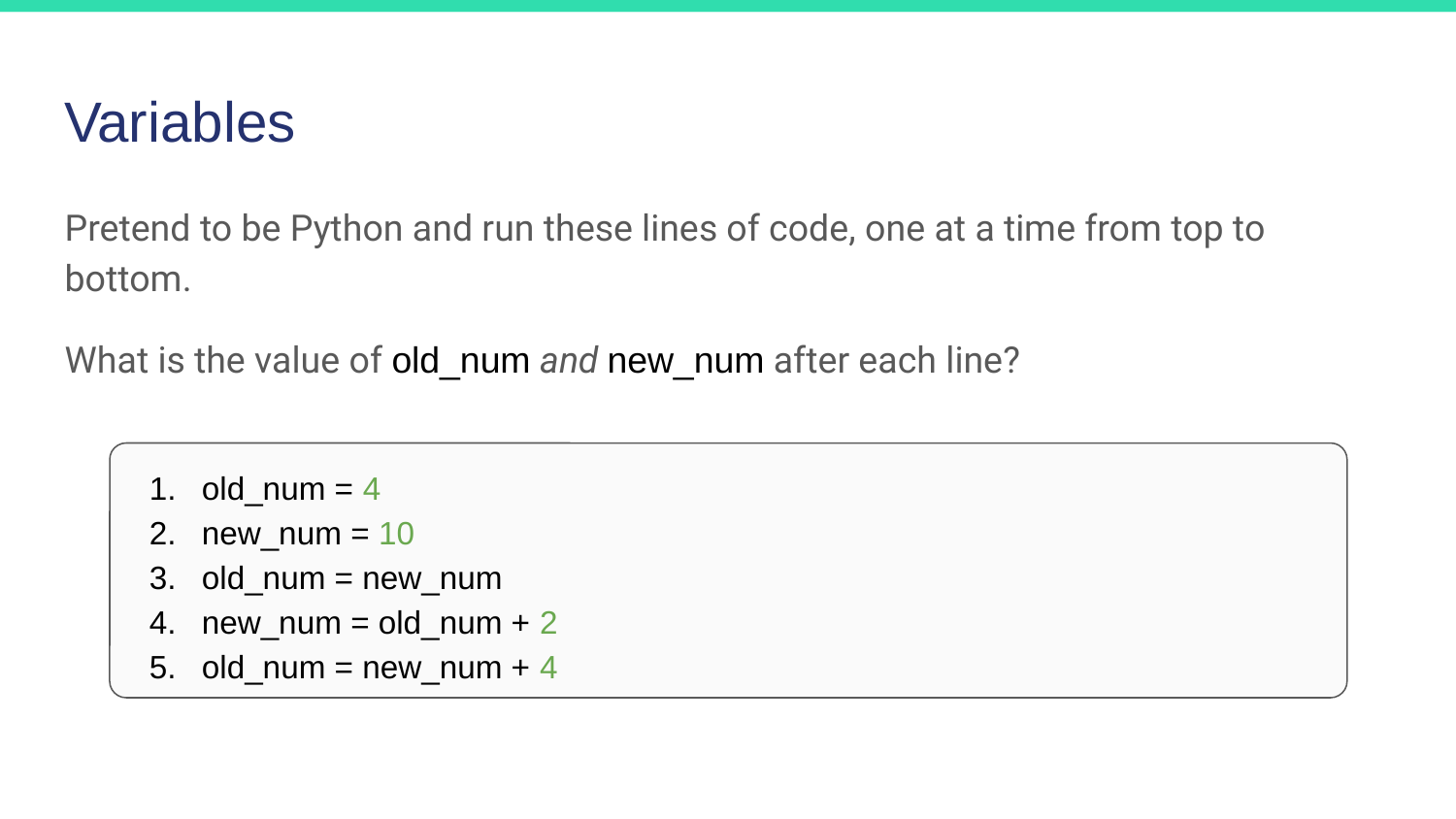

# Variables

Pretend to be Python and run these lines of code, one at a time from top to bottom.
What is the value of old_num and new_num after each line?
old_num = 4
new_num = 10
old_num = new_num
new_num = old_num + 2
old_num = new_num + 4